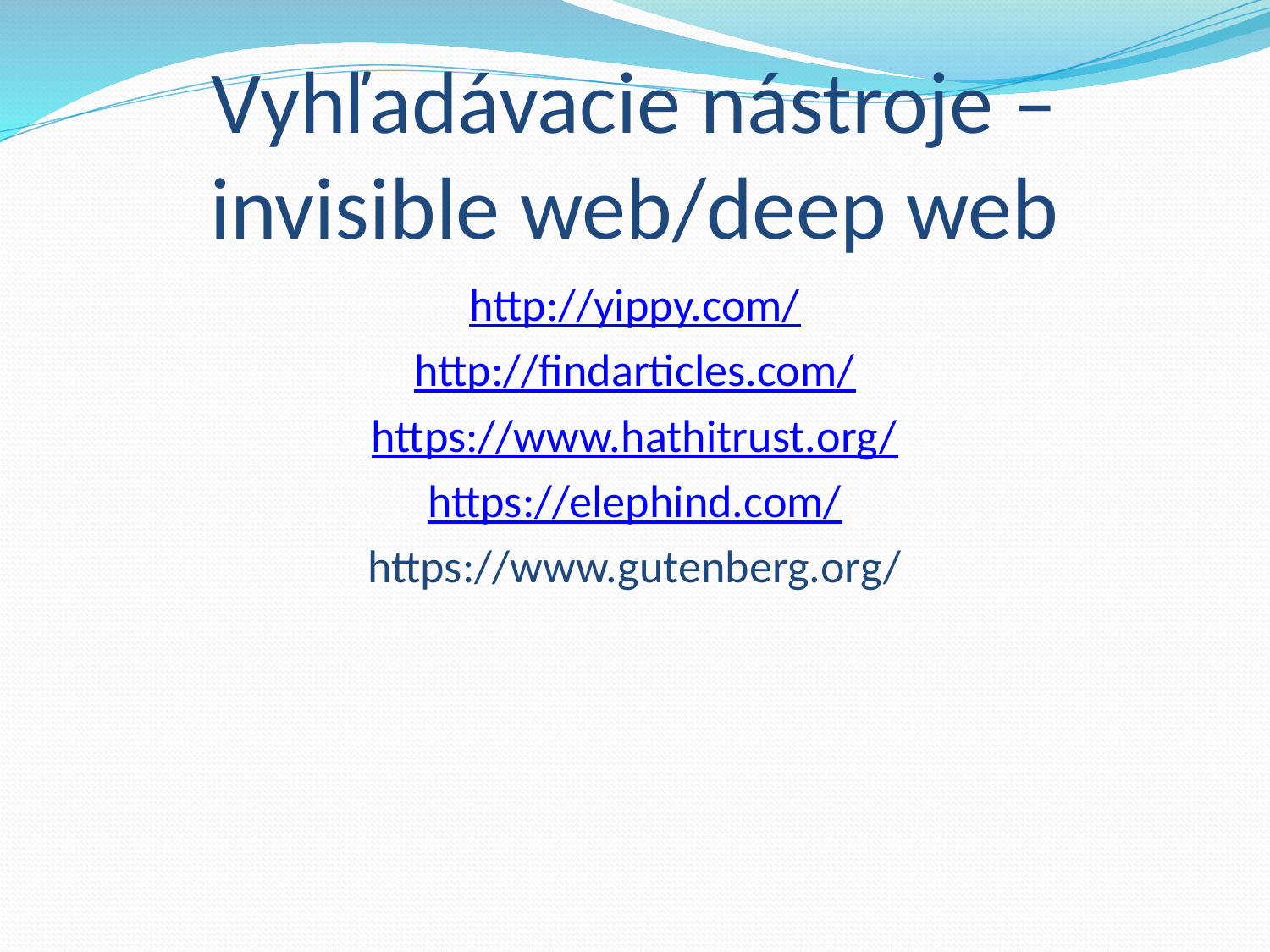

# Vyhľadávacie nástroje – invisible web/deep web
http://yippy.com/
http://findarticles.com/
https://www.hathitrust.org/
https://elephind.com/
https://www.gutenberg.org/